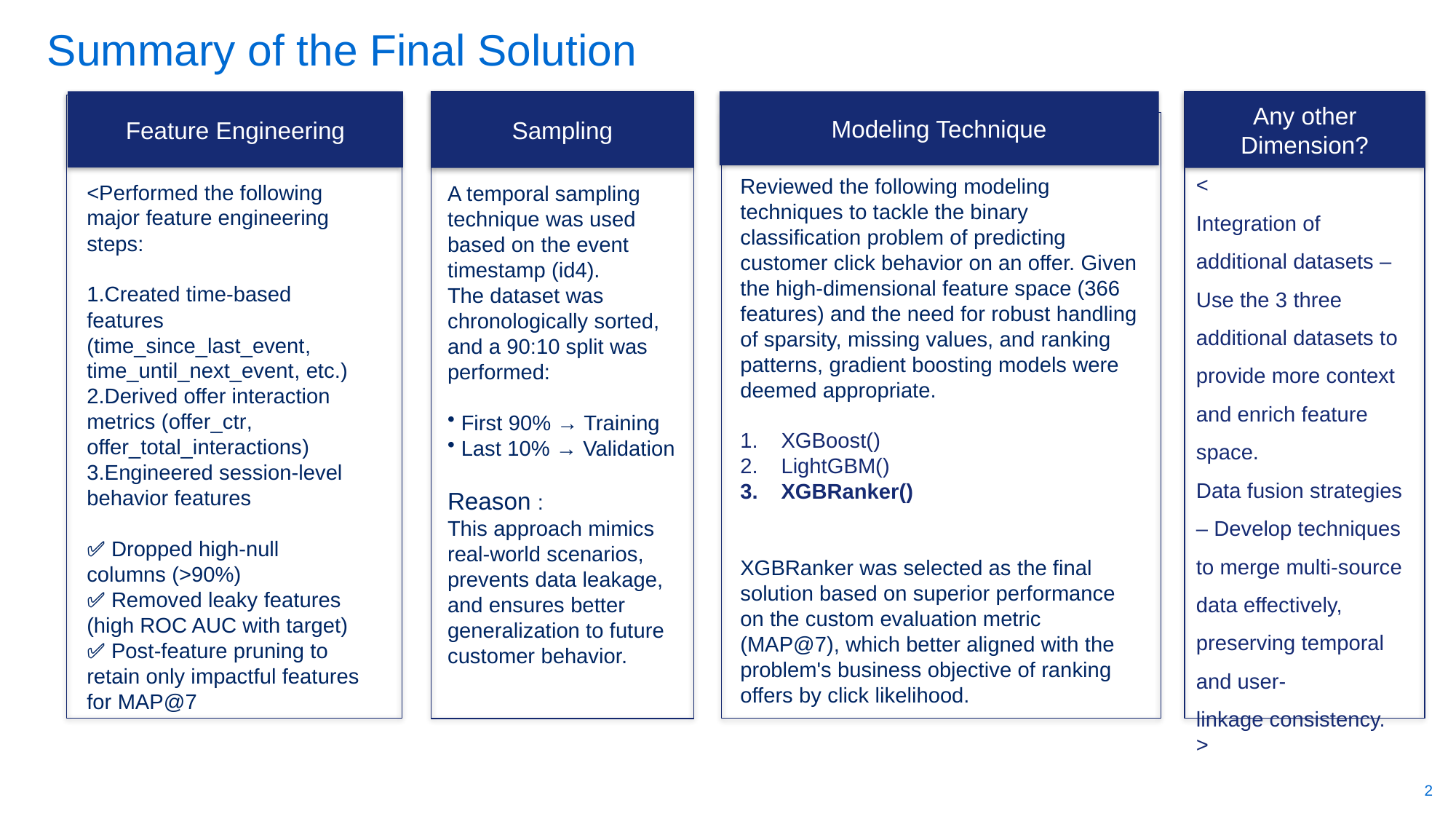

Summary of the Final Solution
Feature Engineering

Modeling Technique

Reviewed the following modeling techniques to tackle the binary classification problem of predicting customer click behavior on an offer. Given the high-dimensional feature space (366 features) and the need for robust handling of sparsity, missing values, and ranking patterns, gradient boosting models were deemed appropriate.

XGBoost()
LightGBM()
XGBRanker()

XGBRanker was selected as the final solution based on superior performance on the custom evaluation metric (MAP@7), which better aligned with the problem's business objective of ranking offers by click likelihood.

Any other Dimension?
<
Integration of additional datasets – Use the 3 three additional datasets to provide more context and enrich feature space.
Data fusion strategies – Develop techniques to merge multi-source data effectively, preserving temporal and user-linkage consistency.
>

Sampling

A temporal sampling technique was used based on the event timestamp (id4).
The dataset was chronologically sorted, and a 90:10 split was performed:

 First 90% → Training
 Last 10% → Validation

Reason :
This approach mimics real-world scenarios, prevents data leakage, and ensures better generalization to future customer behavior.
<Performed the following major feature engineering steps:

Created time-based features (time_since_last_event, time_until_next_event, etc.)
Derived offer interaction metrics (offer_ctr, offer_total_interactions)
Engineered session-level behavior features

✅ Dropped high-null columns (>90%)
✅ Removed leaky features (high ROC AUC with target)
✅ Post-feature pruning to retain only impactful features for MAP@7

2